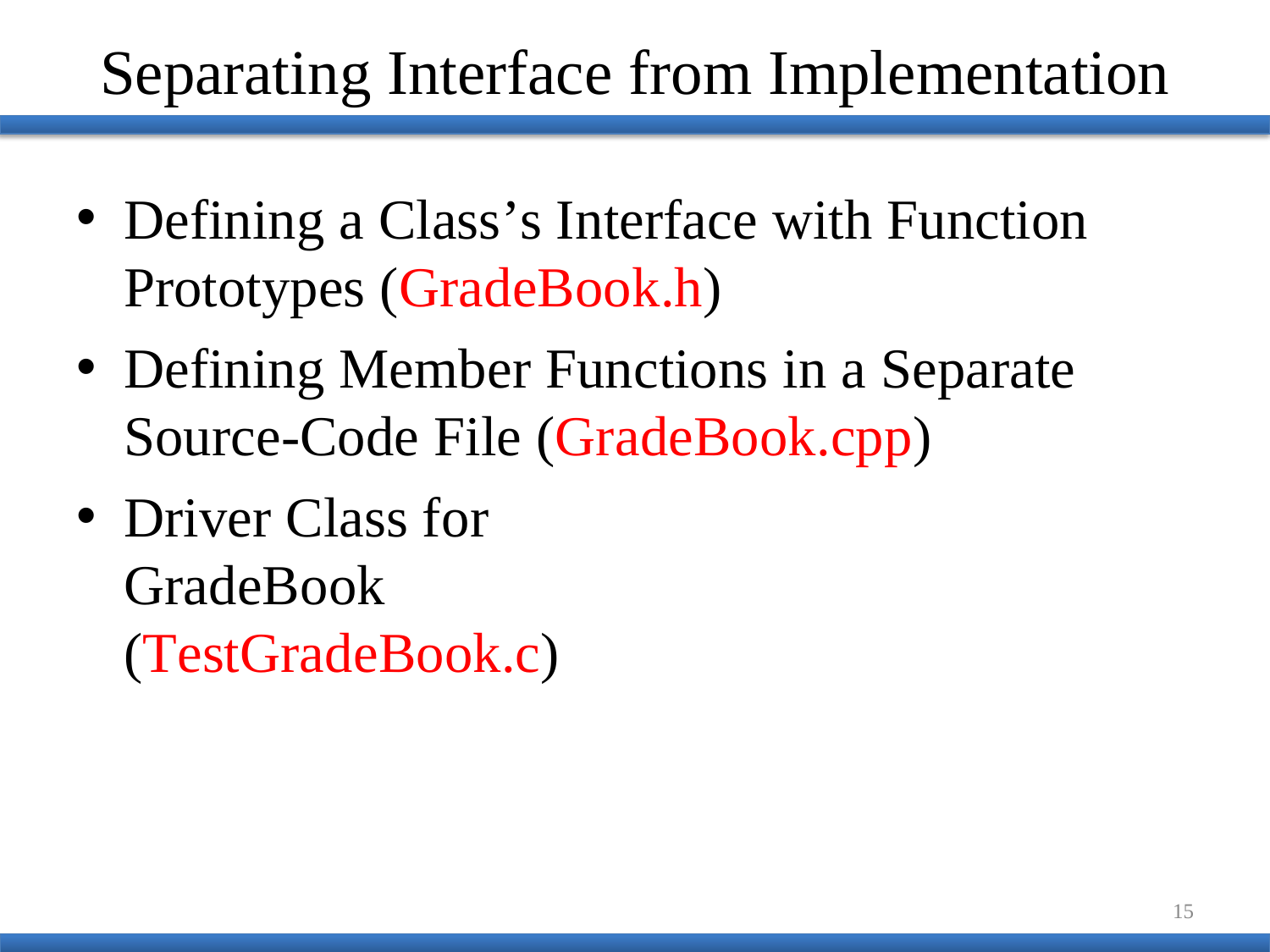

# Separating Interface from Implementation

Defining a Class’s Interface with Function
Prototypes (GradeBook.h)
Defining Member Functions in a Separate Source-Code File (GradeBook.cpp)
Driver Class for GradeBook (TestGradeBook.c)
15